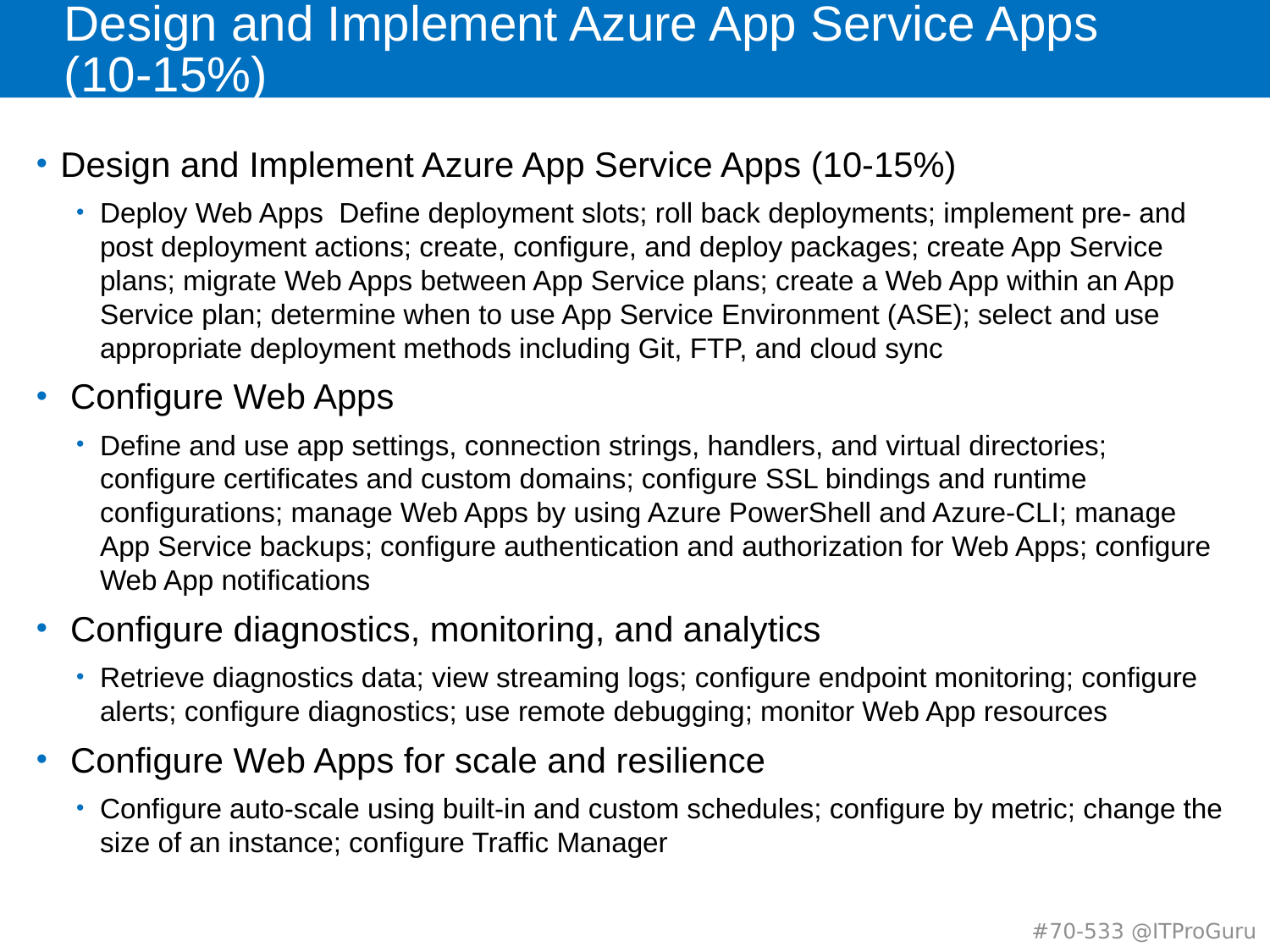

# Design and Implement Azure App Service Apps (10-15%)
Design and Implement Azure App Service Apps (10-15%)
Deploy Web Apps  Define deployment slots; roll back deployments; implement pre- and post deployment actions; create, configure, and deploy packages; create App Service plans; migrate Web Apps between App Service plans; create a Web App within an App Service plan; determine when to use App Service Environment (ASE); select and use appropriate deployment methods including Git, FTP, and cloud sync
 Configure Web Apps
Define and use app settings, connection strings, handlers, and virtual directories; configure certificates and custom domains; configure SSL bindings and runtime configurations; manage Web Apps by using Azure PowerShell and Azure-CLI; manage App Service backups; configure authentication and authorization for Web Apps; configure Web App notifications
 Configure diagnostics, monitoring, and analytics
Retrieve diagnostics data; view streaming logs; configure endpoint monitoring; configure alerts; configure diagnostics; use remote debugging; monitor Web App resources
 Configure Web Apps for scale and resilience
Configure auto-scale using built-in and custom schedules; configure by metric; change the size of an instance; configure Traffic Manager